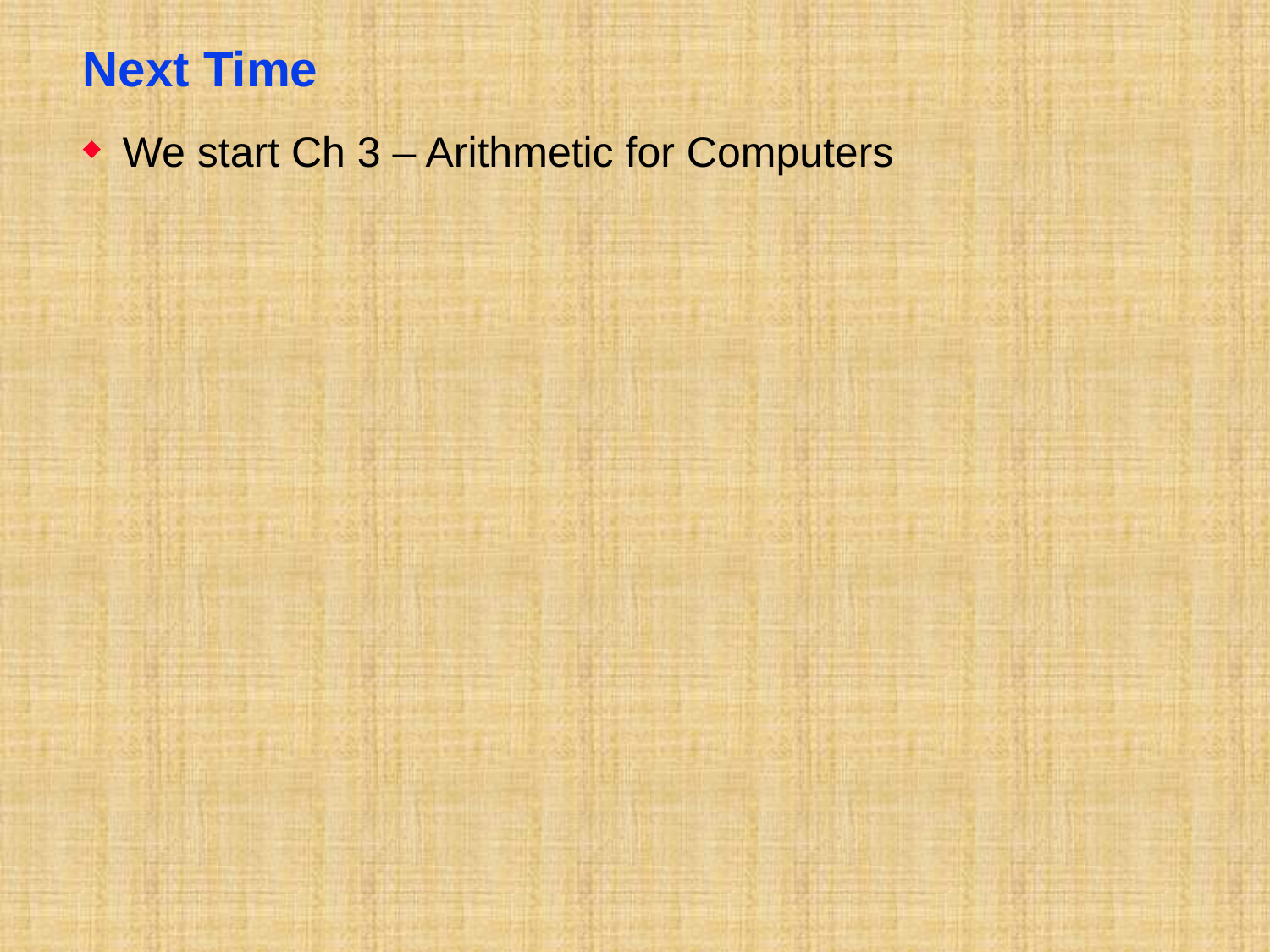

# Next Time
We start Ch 3 – Arithmetic for Computers